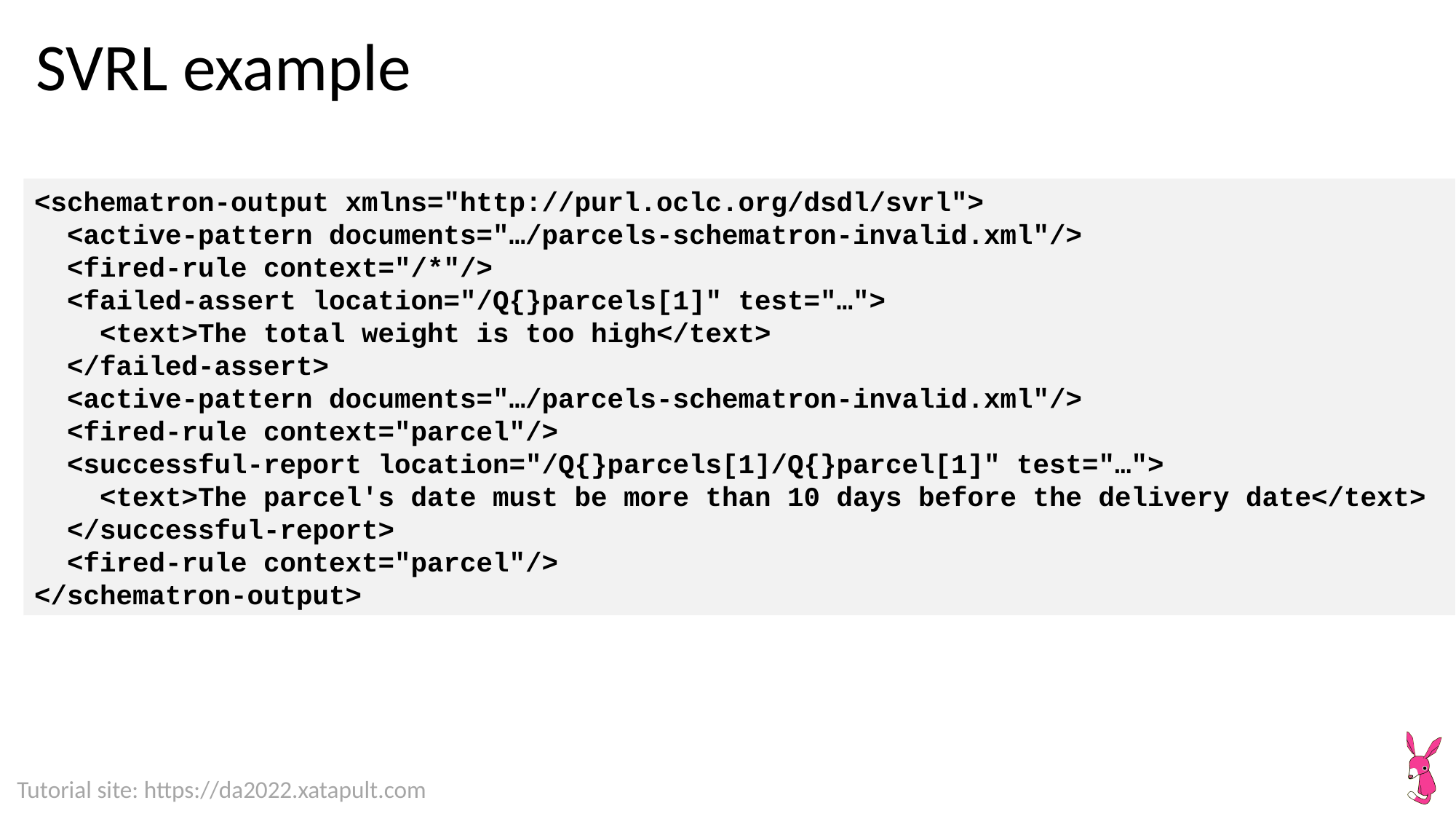

# SVRL example
<schematron-output xmlns="http://purl.oclc.org/dsdl/svrl">
  <active-pattern documents="…/parcels-schematron-invalid.xml"/>
  <fired-rule context="/*"/>
  <failed-assert location="/Q{}parcels[1]" test="…">
    <text>The total weight is too high</text>
  </failed-assert>
  <active-pattern documents="…/parcels-schematron-invalid.xml"/>
  <fired-rule context="parcel"/>
  <successful-report location="/Q{}parcels[1]/Q{}parcel[1]" test="…">
    <text>The parcel's date must be more than 10 days before the delivery date</text>
  </successful-report>
  <fired-rule context="parcel"/>
</schematron-output>